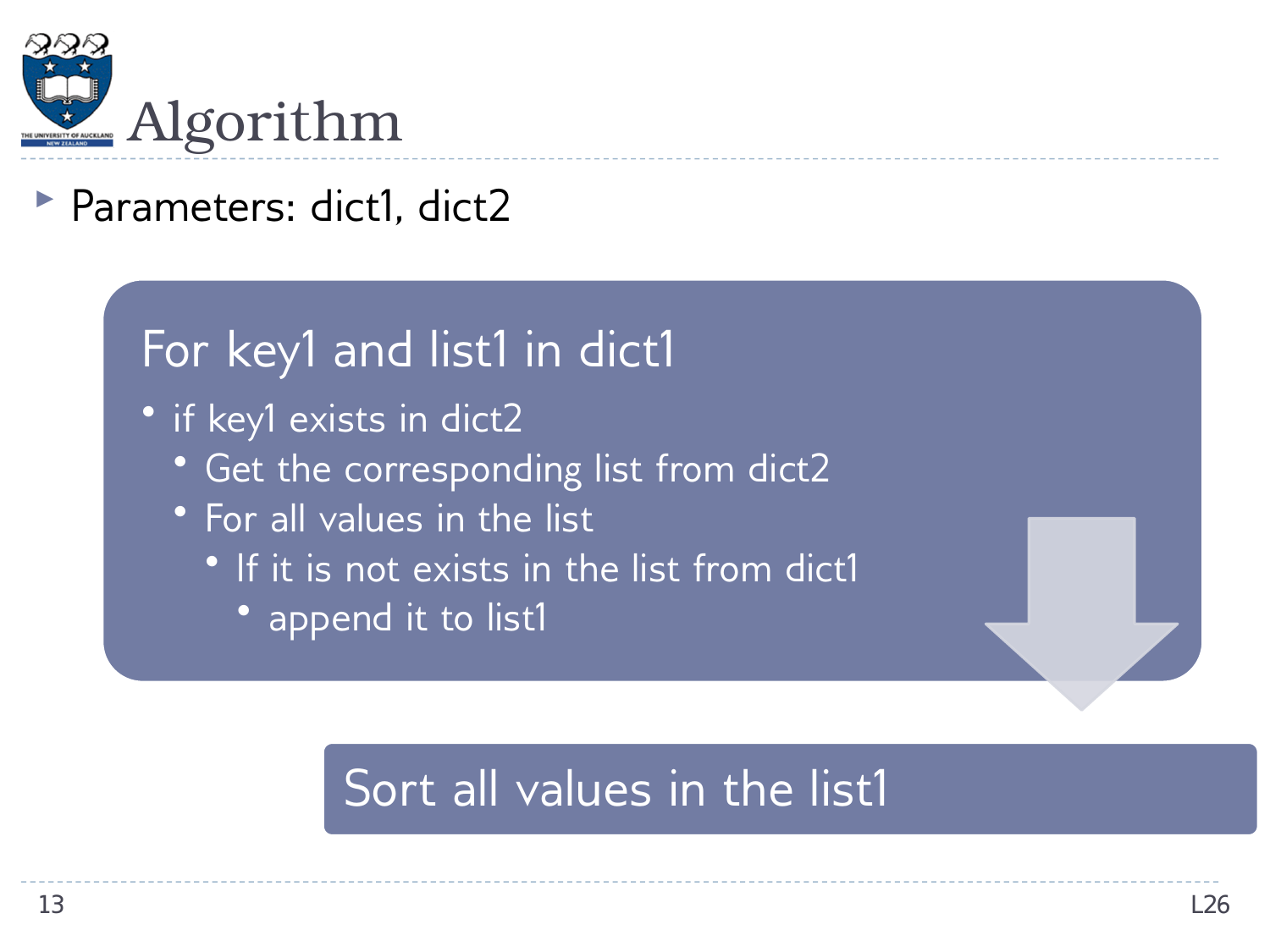

# Algorithm
Parameters: dict1, dict2
For key1 and list1 in dict1
if key1 exists in dict2
Get the corresponding list from dict2
For all values in the list
If it is not exists in the list from dict1
append it to list1
Sort all values in the list1

13
L26